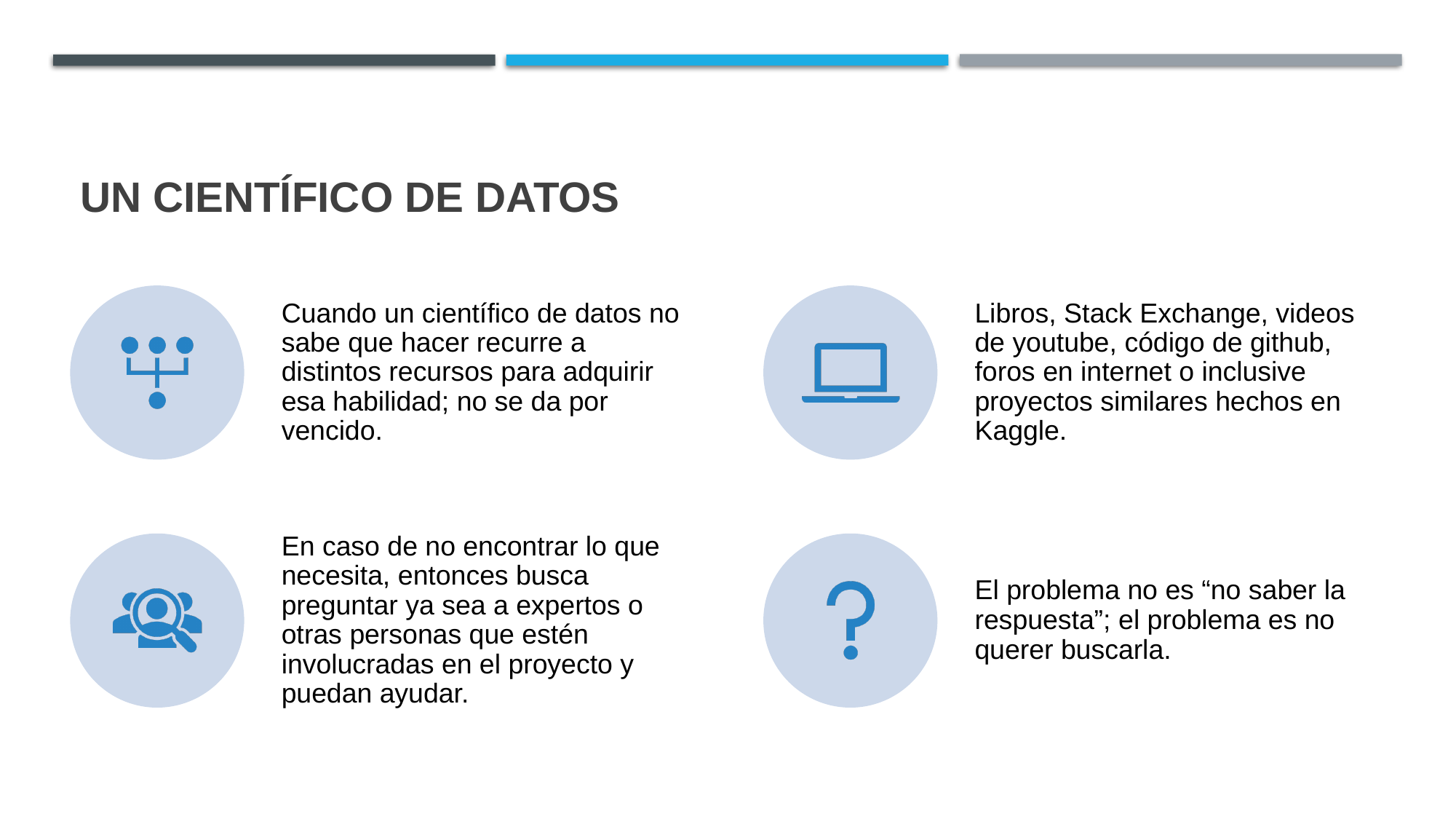

# Un científico de datos
Cuando un científico de datos no sabe que hacer recurre a distintos recursos para adquirir esa habilidad; no se da por vencido.
Libros, Stack Exchange, videos de youtube, código de github, foros en internet o inclusive proyectos similares hechos en Kaggle.
En caso de no encontrar lo que necesita, entonces busca preguntar ya sea a expertos o otras personas que estén involucradas en el proyecto y puedan ayudar.
El problema no es “no saber la respuesta”; el problema es no querer buscarla.